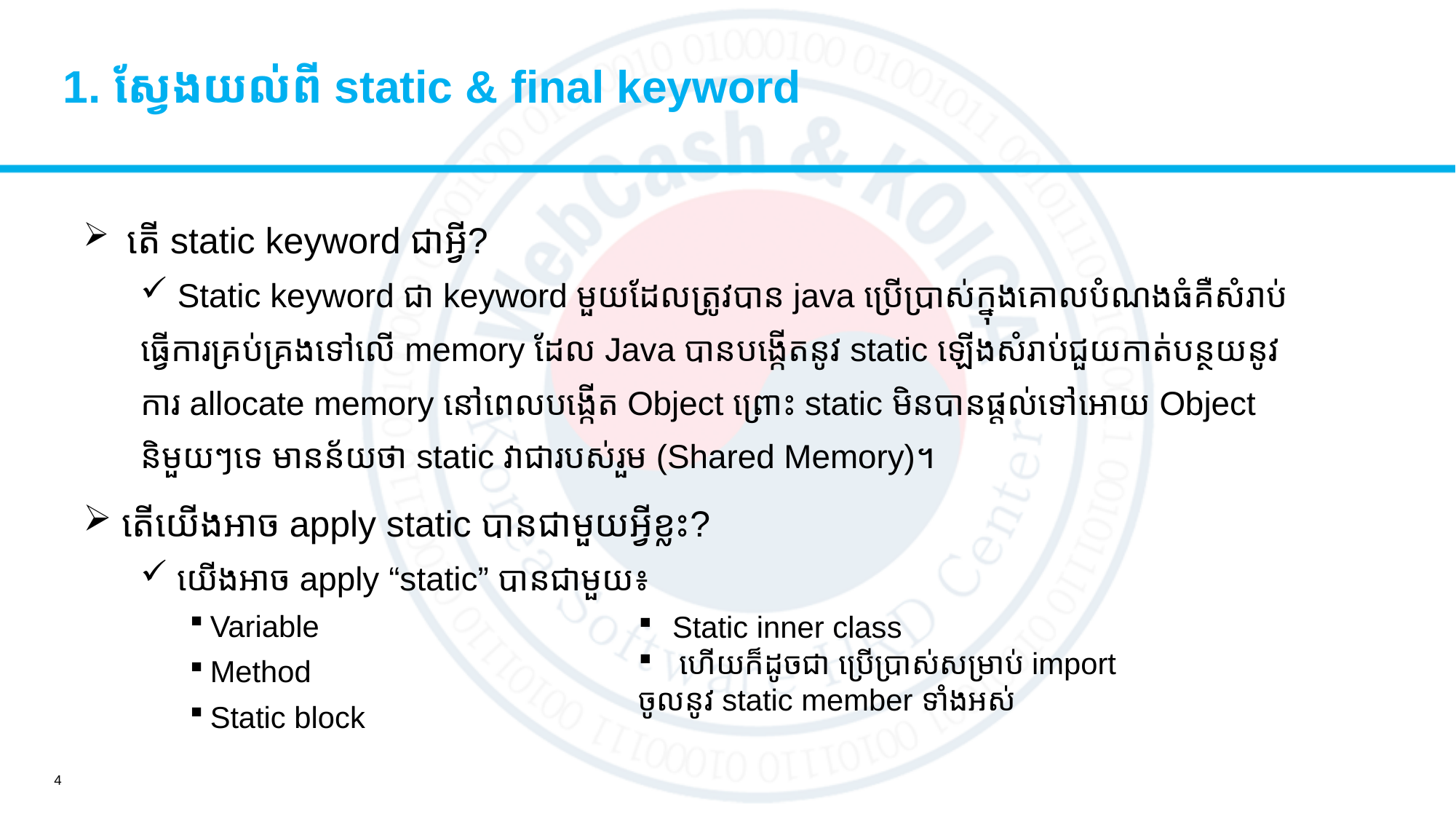

# 1. ស្វែងយល់ពី​ static & final keyword
  តើ static keyword ជាអ្វី?
 Static keyword ជា keyword មួយដែលត្រូវបាន java ប្រើប្រាស់ក្នុងគោលបំណងធំគឺសំរាប់
ធ្វើការគ្រប់គ្រងទៅលើ memory ដែល Java បានបង្កើតនូវ static ឡើងសំរាប់ជួយកាត់បន្ថយនូវ
ការ allocate memory​ នៅពេលបង្កើត Object ព្រោះ static មិនបានផ្តល់ទៅអោយ Object
និមួយៗទេ មានន័យថា static វាជារបស់រួម​ (Shared Memory)។
 តើយើងអាច apply static បាន​ជាមួយអ្វីខ្លះ?
 យើងអាច apply “static” បានជាមួយ៖
Variable
Method
Static block
Static inner class
ហើយក៏ដូចជា ប្រើប្រាស់សម្រាប់ import
ចូលនូវ static member ទាំងអស់
4